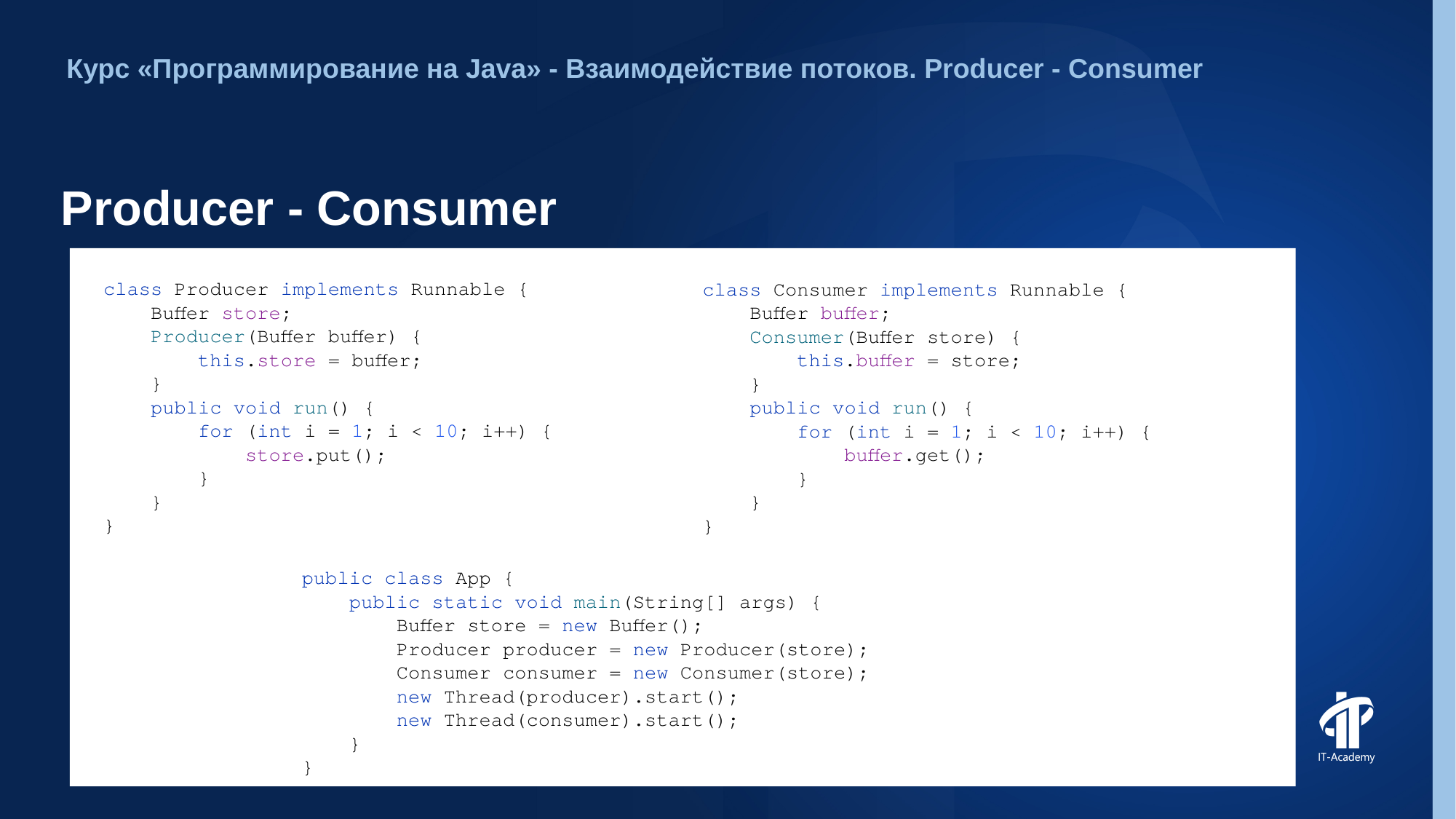

Курс «Программирование на Java» - Взаимодействие потоков. Producer - Consumer
# Producer - Consumer

class Producer implements Runnable {
    Buffer store;
    Producer(Buffer buffer) {
        this.store = buffer;
    }
    public void run() {
        for (int i = 1; i < 10; i++) {
            store.put();
        }
    }
}
class Consumer implements Runnable {
    Buffer buffer;
    Consumer(Buffer store) {
        this.buffer = store;
    }
    public void run() {
        for (int i = 1; i < 10; i++) {
            buffer.get();
        }
    }
}
public class App {
    public static void main(String[] args) {
        Buffer store = new Buffer();
        Producer producer = new Producer(store);
        Consumer consumer = new Consumer(store);
        new Thread(producer).start();
        new Thread(consumer).start();
    }
}